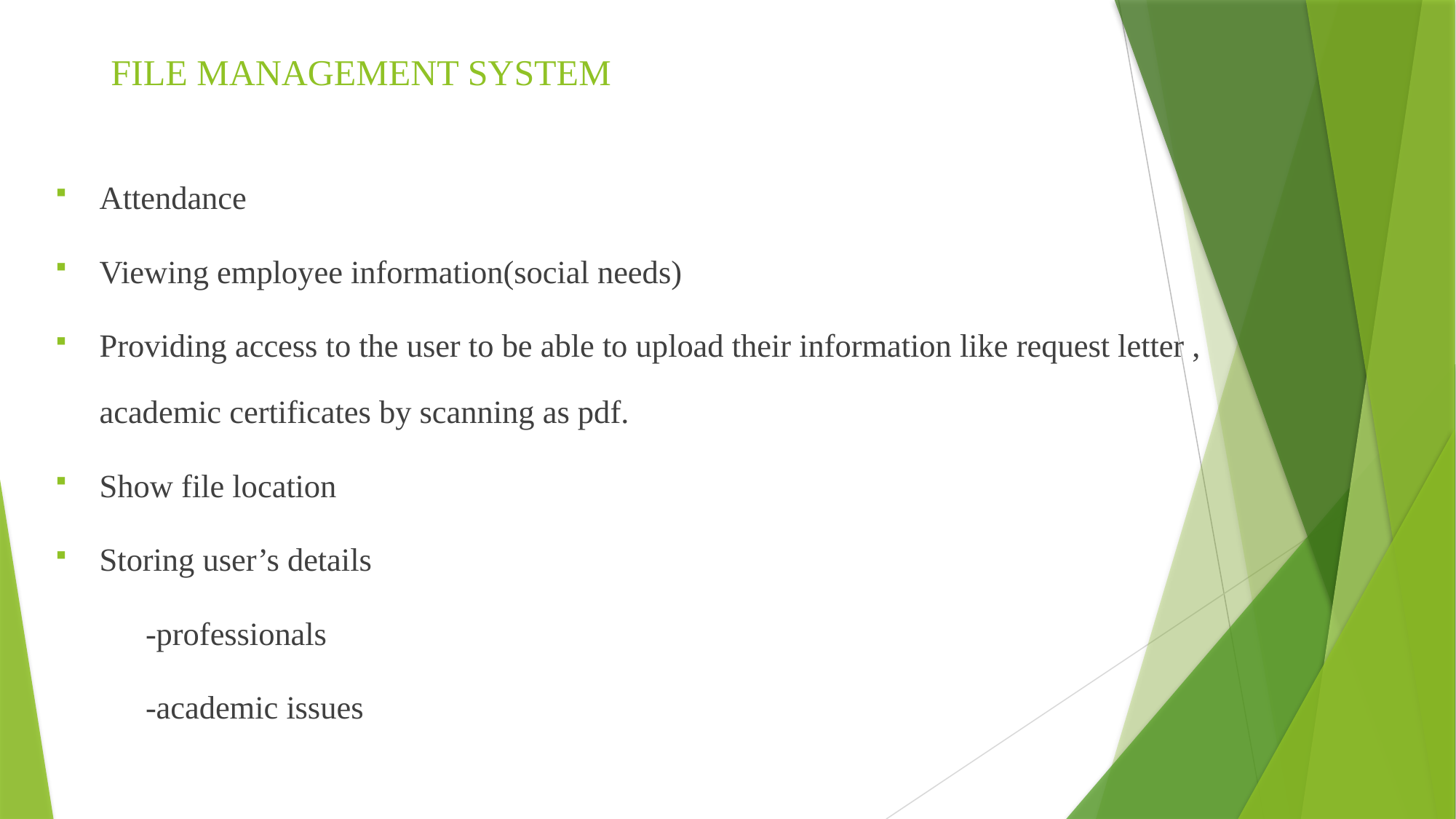

# FILE MANAGEMENT SYSTEM
Attendance
Viewing employee information(social needs)
Providing access to the user to be able to upload their information like request letter , academic certificates by scanning as pdf.
Show file location
Storing user’s details
           -professionals
           -academic issues